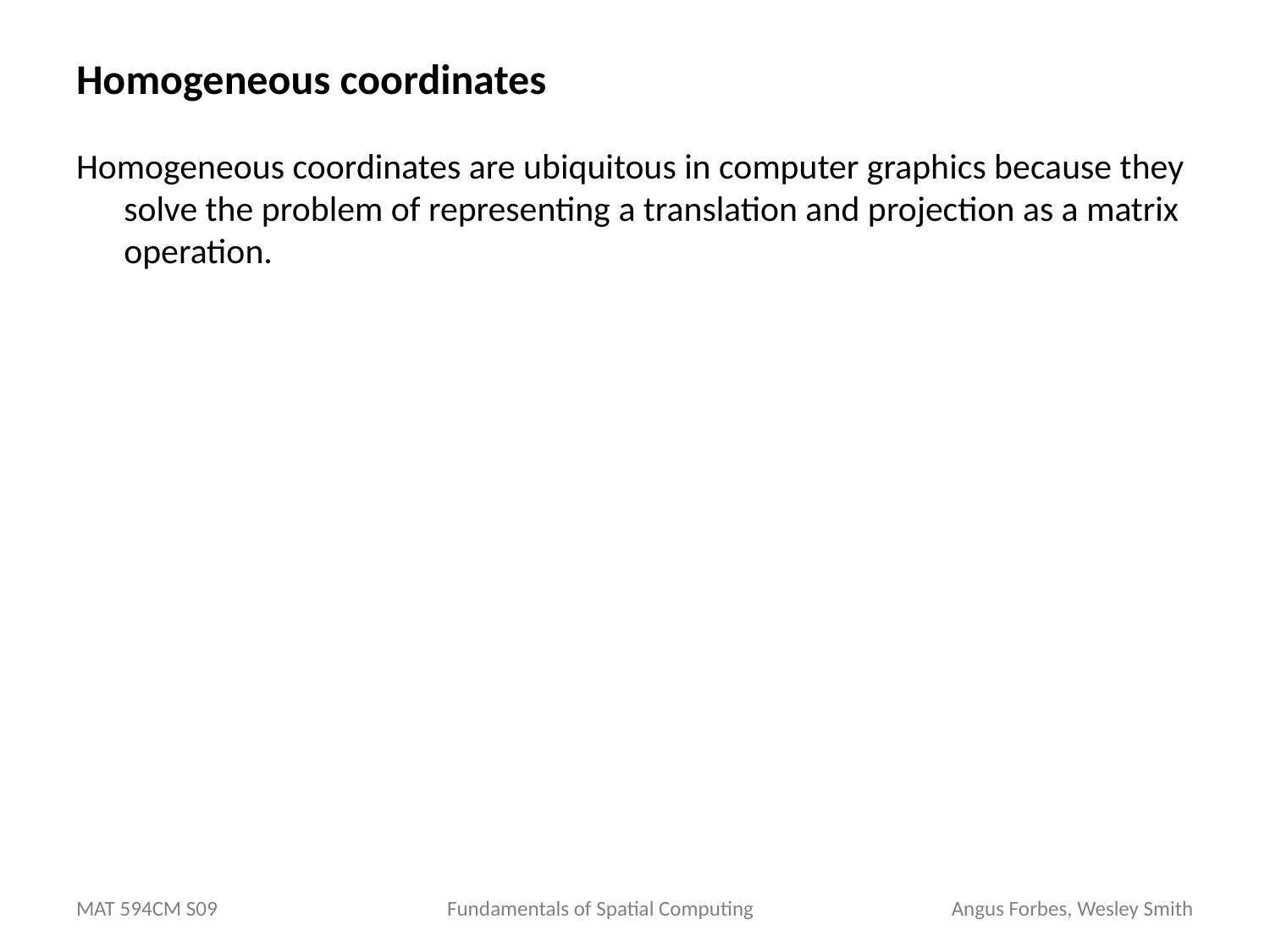

# Homogeneous coordinates
Homogeneous coordinates are ubiquitous in computer graphics because they solve the problem of representing a translation and projection as a matrix operation.